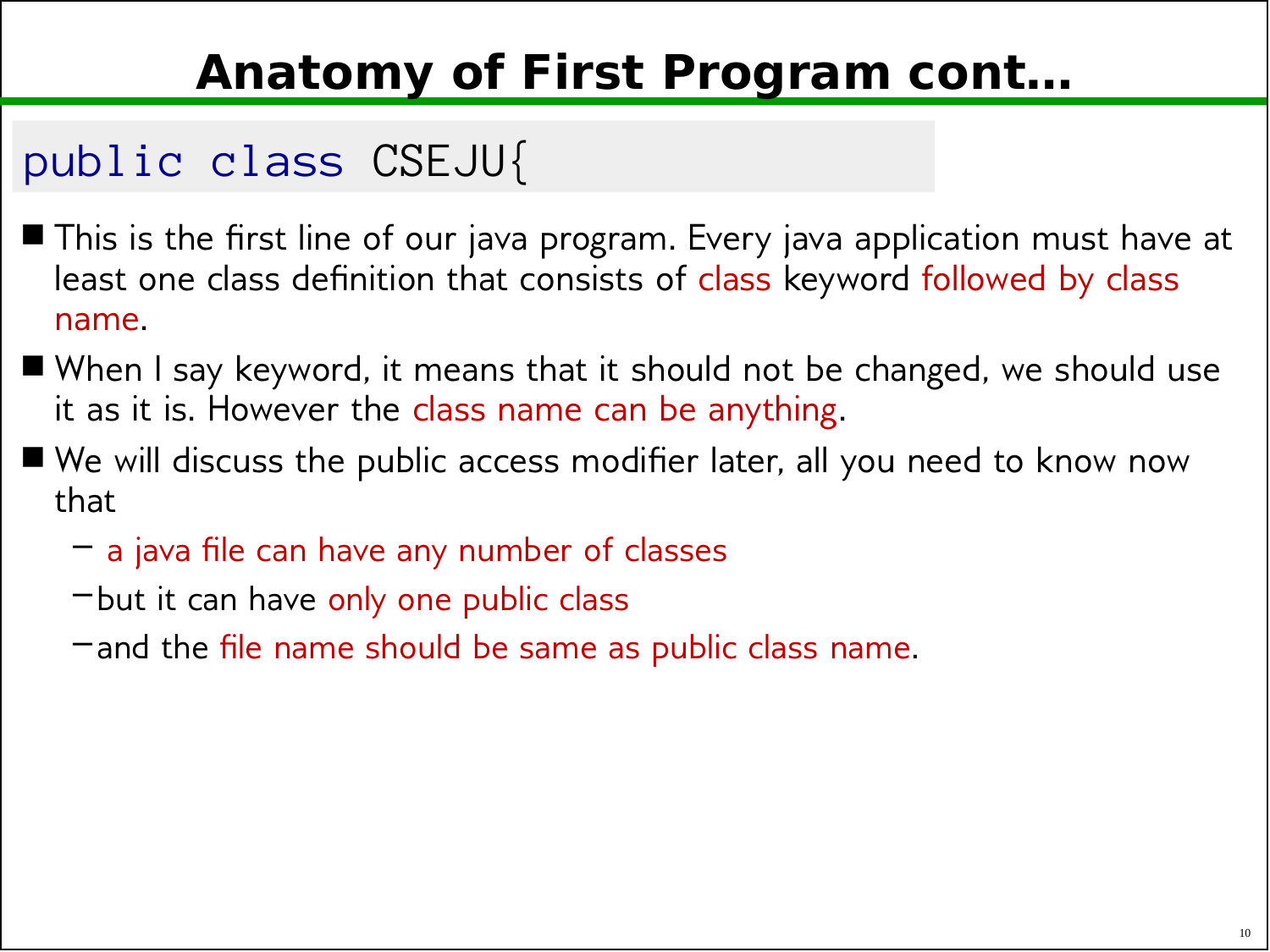

# Anatomy of First Program cont…
public class CSEJU{

This is the first line of our java program. Every java application must have at least one class definition that consists of class keyword followed by class name.
When I say keyword, it means that it should not be changed, we should use it as it is. However the class name can be anything.
We will discuss the public access modifier later, all you need to know now that
 a java file can have any number of classes
but it can have only one public class
and the file name should be same as public class name.

10